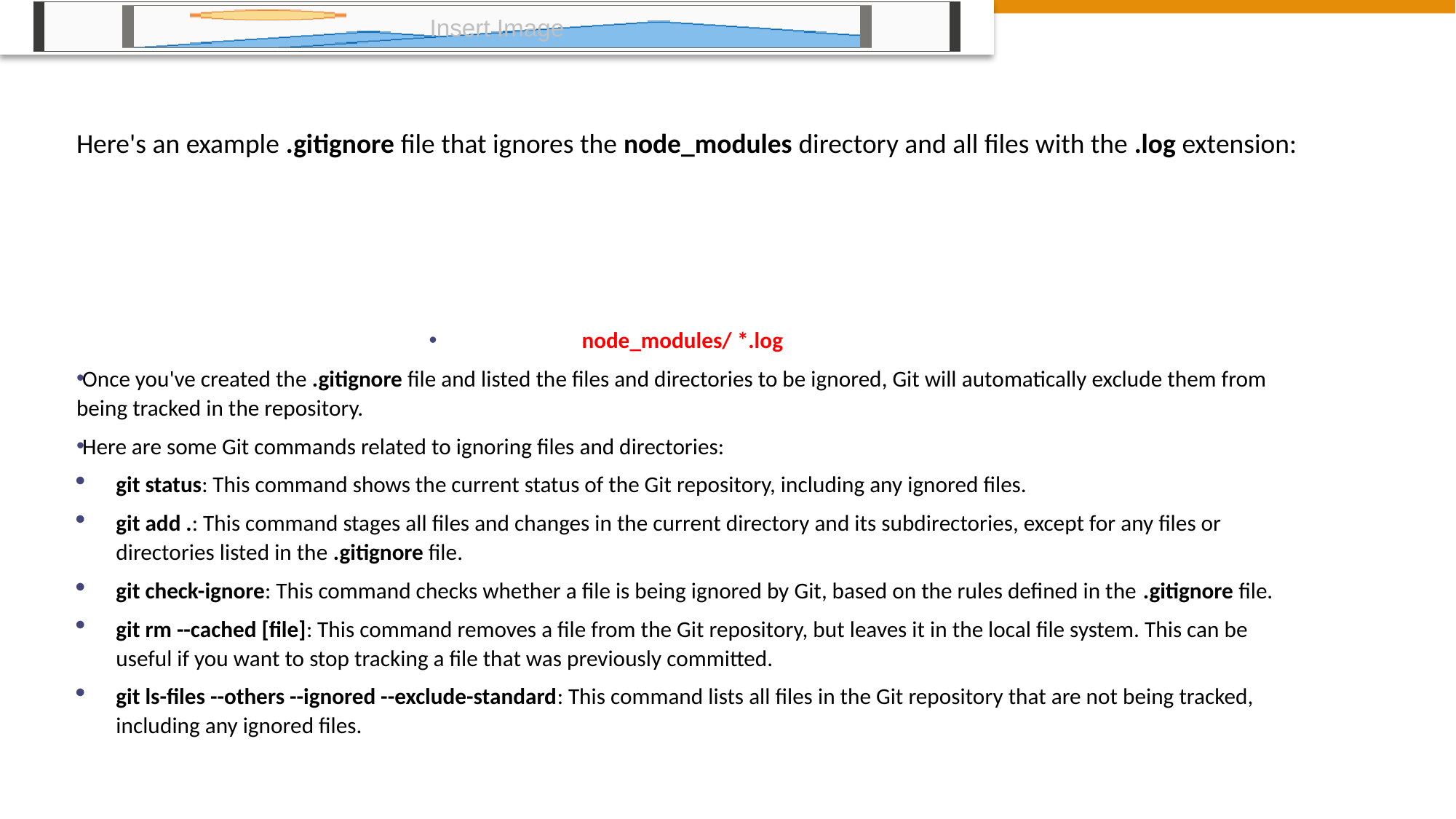

# Here's an example .gitignore file that ignores the node_modules directory and all files with the .log extension:

node_modules/ *.log
Once you've created the .gitignore file and listed the files and directories to be ignored, Git will automatically exclude them from being tracked in the repository.
Here are some Git commands related to ignoring files and directories:
git status: This command shows the current status of the Git repository, including any ignored files.
git add .: This command stages all files and changes in the current directory and its subdirectories, except for any files or directories listed in the .gitignore file.
git check-ignore: This command checks whether a file is being ignored by Git, based on the rules defined in the .gitignore file.
git rm --cached [file]: This command removes a file from the Git repository, but leaves it in the local file system. This can be useful if you want to stop tracking a file that was previously committed.
git ls-files --others --ignored --exclude-standard: This command lists all files in the Git repository that are not being tracked, including any ignored files.